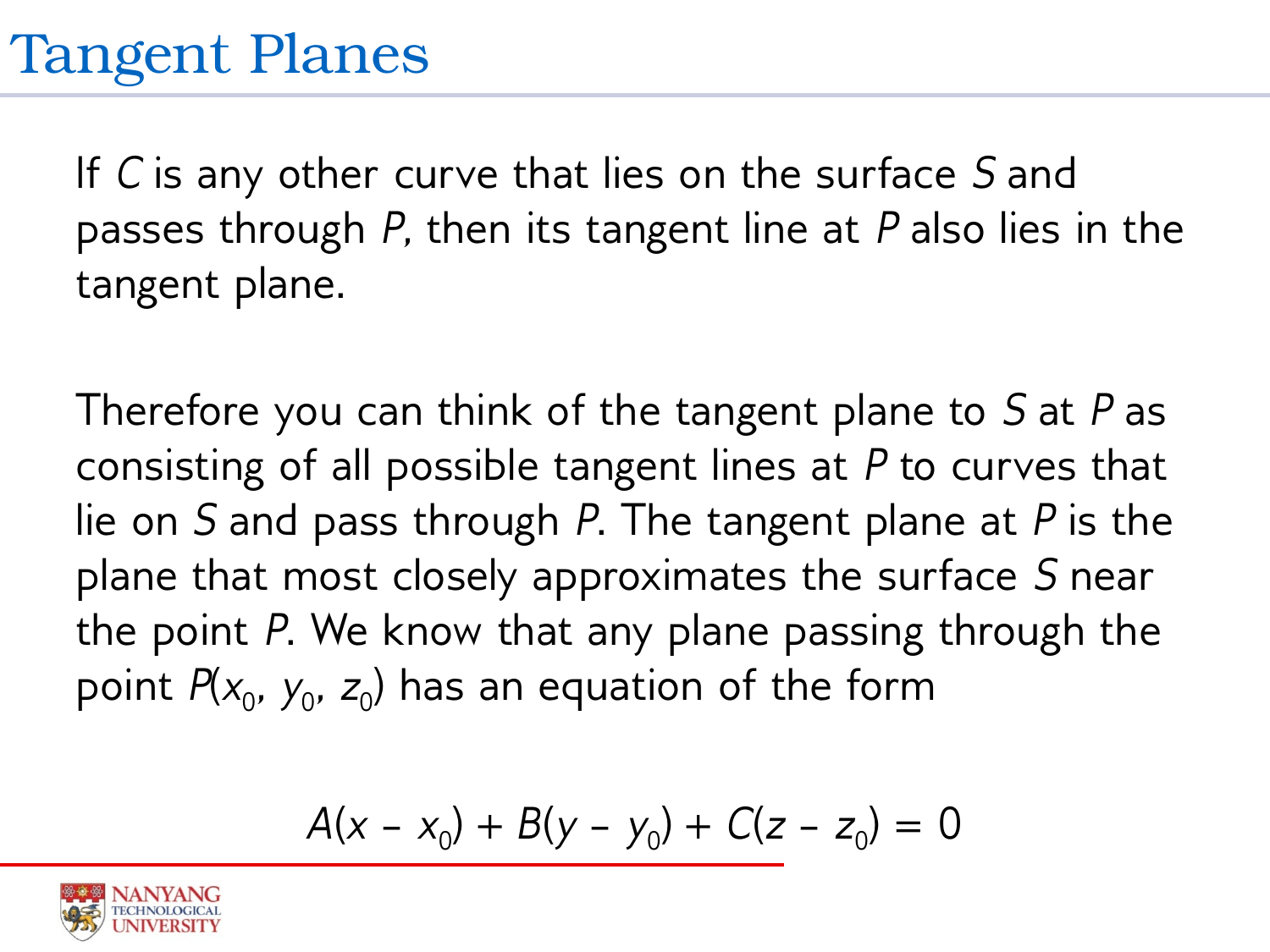

# Tangent Planes
If C is any other curve that lies on the surface S and passes through P, then its tangent line at P also lies in the tangent plane.

Therefore you can think of the tangent plane to S at P as consisting of all possible tangent lines at P to curves that lie on S and pass through P. The tangent plane at P is the plane that most closely approximates the surface S near the point P. We know that any plane passing through the point P(x0, y0, z0) has an equation of the form

A (x – x0) + B (y – y0) + C (z – z0) = 0